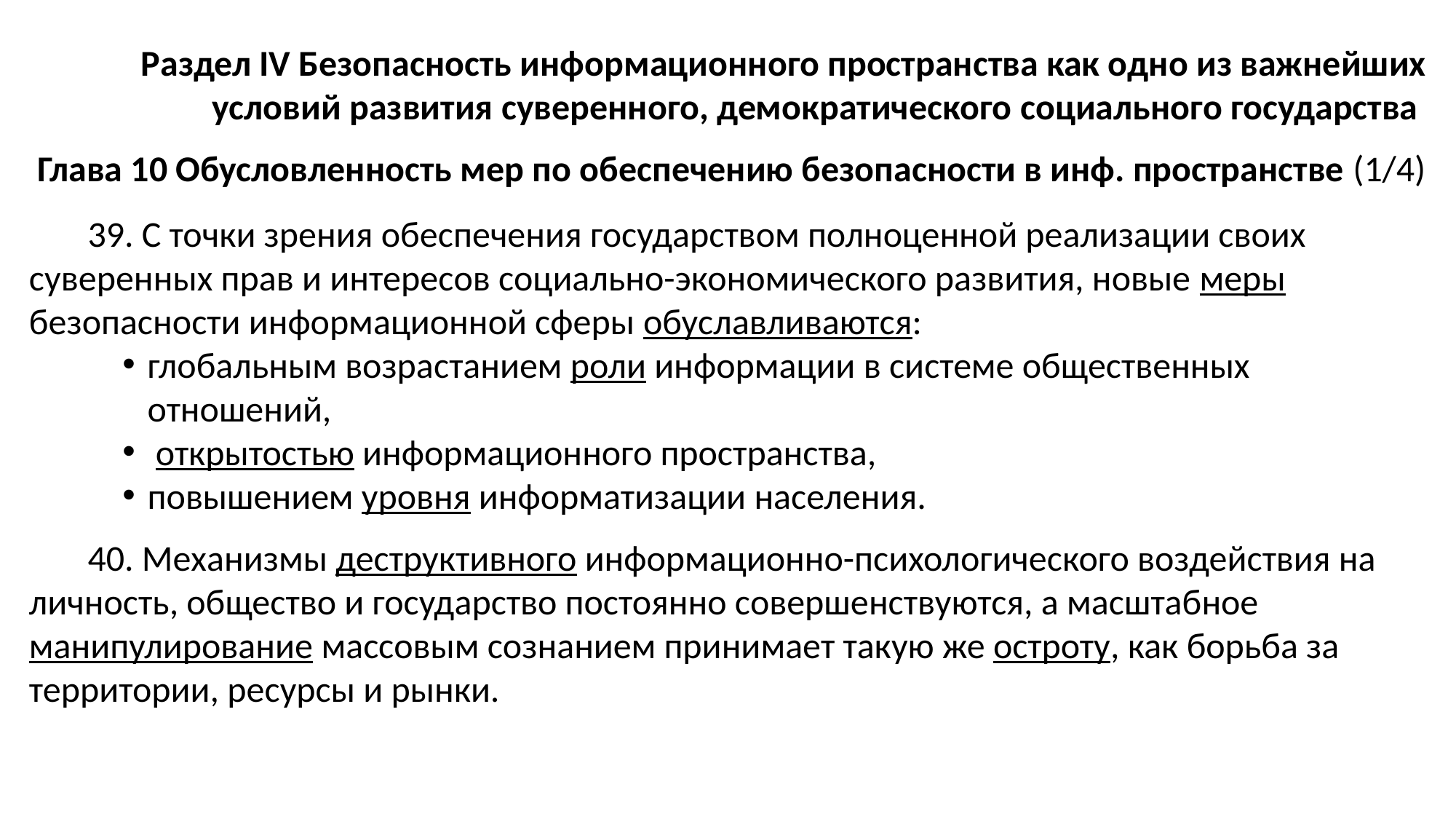

Раздел IV Безопасность информационного пространства как одно из важнейших условий развития суверенного, демократического социального государства
 Глава 10 Обусловленность мер по обеспечению безопасности в инф. пространстве (1/4)

39. С точки зрения обеспечения государством полноценной реализации своих суверенных прав и интересов социально-экономического развития, новые меры безопасности информационной сферы обуславливаются:
глобальным возрастанием роли информации в системе общественных отношений,
 открытостью информационного пространства,
повышением уровня информатизации населения.
40. Механизмы деструктивного информационно-психологического воздействия на личность, общество и государство постоянно совершенствуются, а масштабное манипулирование массовым сознанием принимает такую же остроту, как борьба за территории, ресурсы и рынки.